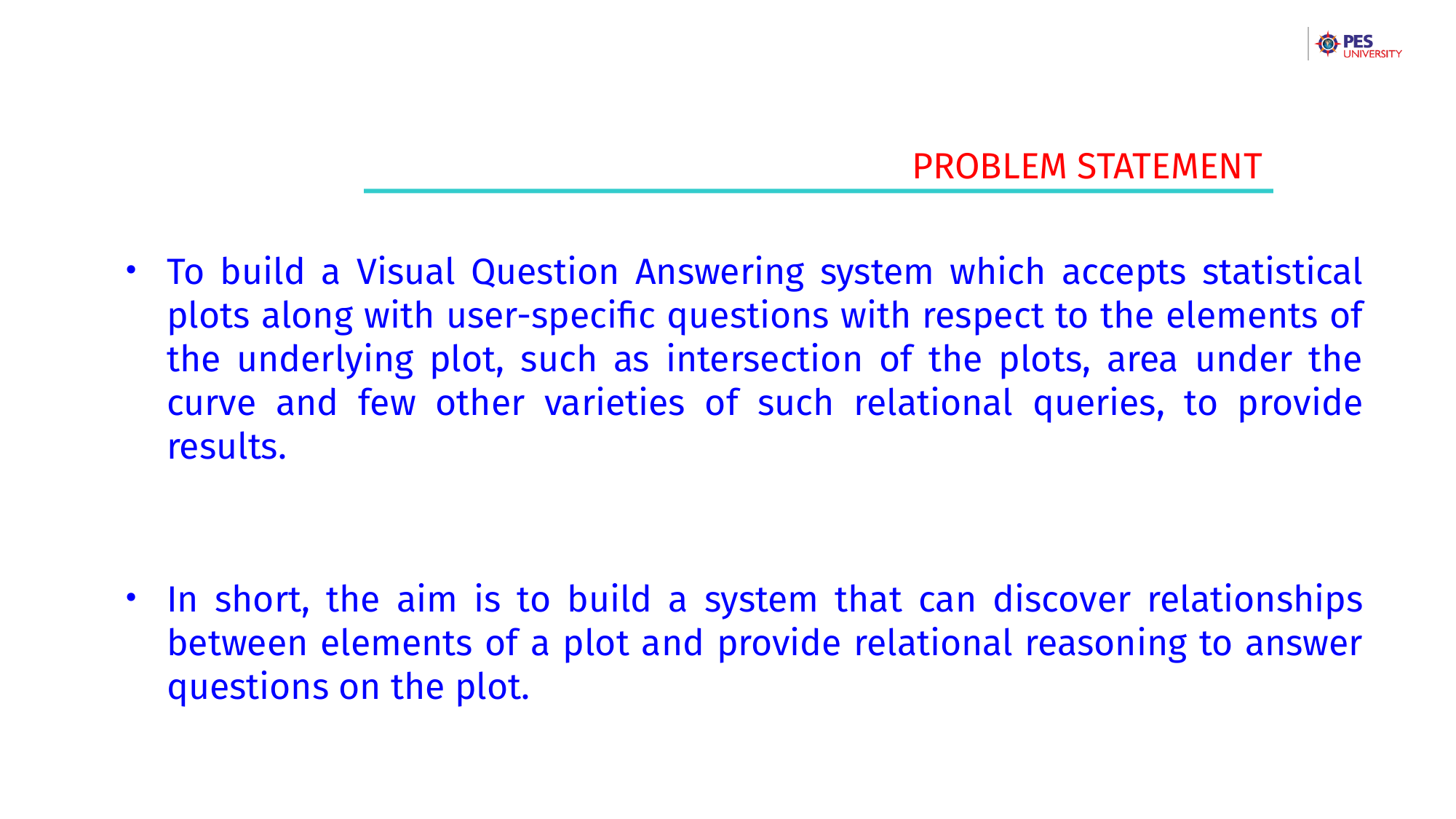

PROBLEM STATEMENT

To build a Visual Question Answering system which accepts statistical plots along with user-specific questions with respect to the elements of the underlying plot, such as intersection of the plots, area under the curve and few other varieties of such relational queries, to provide results.

In short, the aim is to build a system that can discover relationships between elements of a plot and provide relational reasoning to answer questions on the plot.